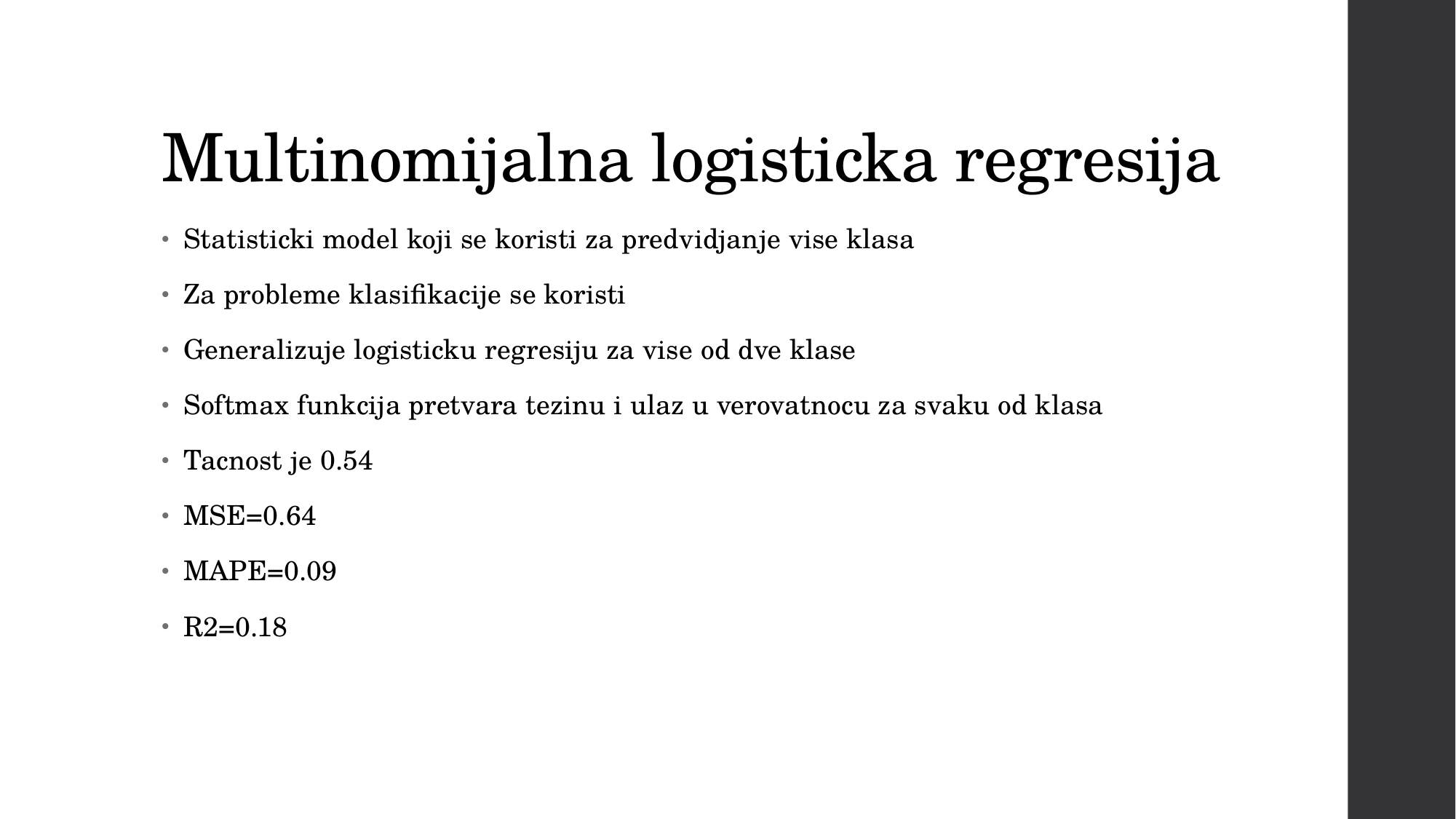

# Multinomijalna logisticka regresija
Statisticki model koji se koristi za predvidjanje vise klasa
Za probleme klasifikacije se koristi
Generalizuje logisticku regresiju za vise od dve klase
Softmax funkcija pretvara tezinu i ulaz u verovatnocu za svaku od klasa
Tacnost je 0.54
MSE=0.64
MAPE=0.09
R2=0.18